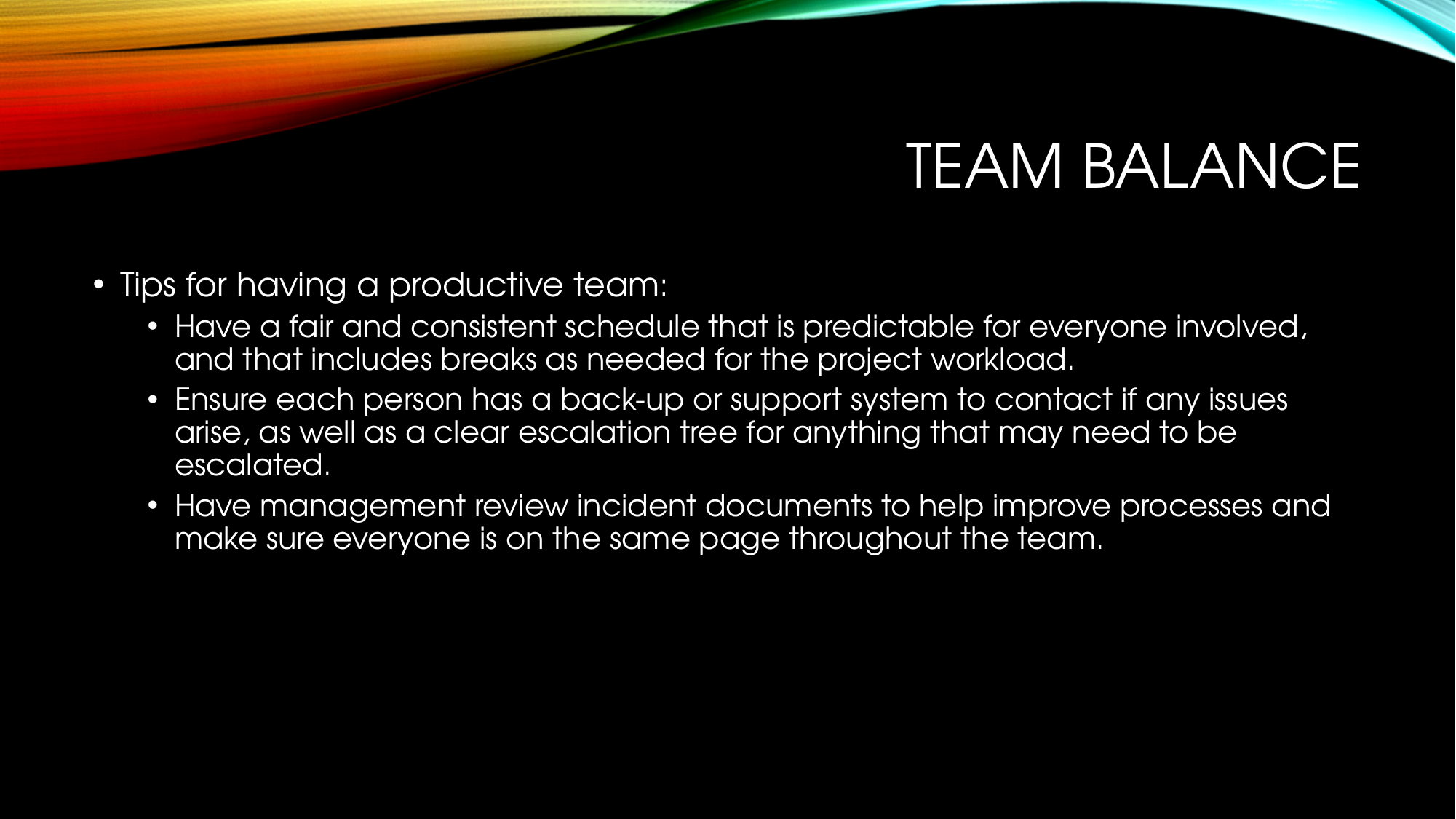

# Team Balance
Tips for having a productive team:
Have a fair and consistent schedule that is predictable for everyone involved, and that includes breaks as needed for the project workload.
Ensure each person has a back-up or support system to contact if any issues arise, as well as a clear escalation tree for anything that may need to be escalated.
Have management review incident documents to help improve processes and make sure everyone is on the same page throughout the team.